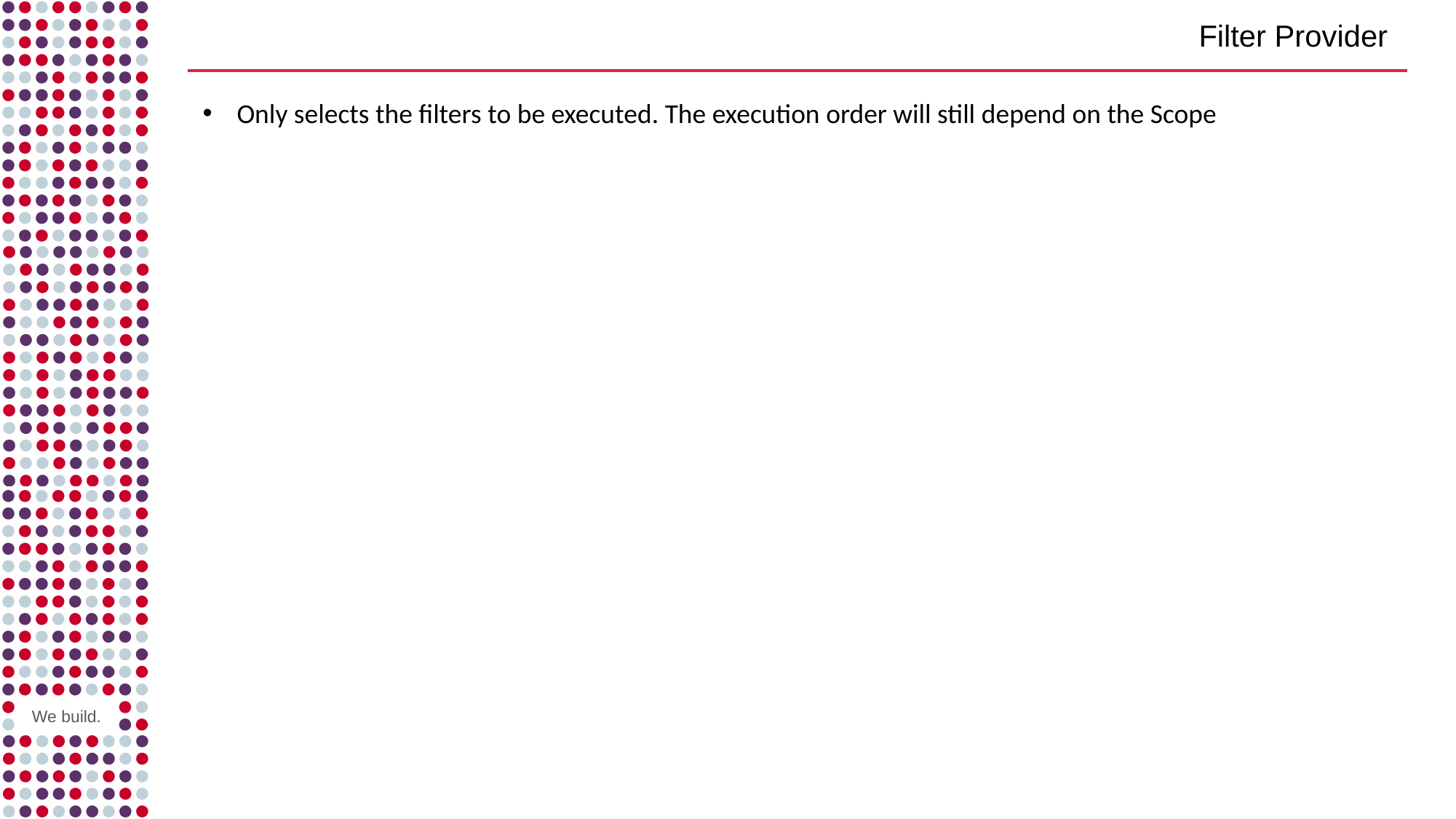

# Filter Provider
Only selects the filters to be executed. The execution order will still depend on the Scope